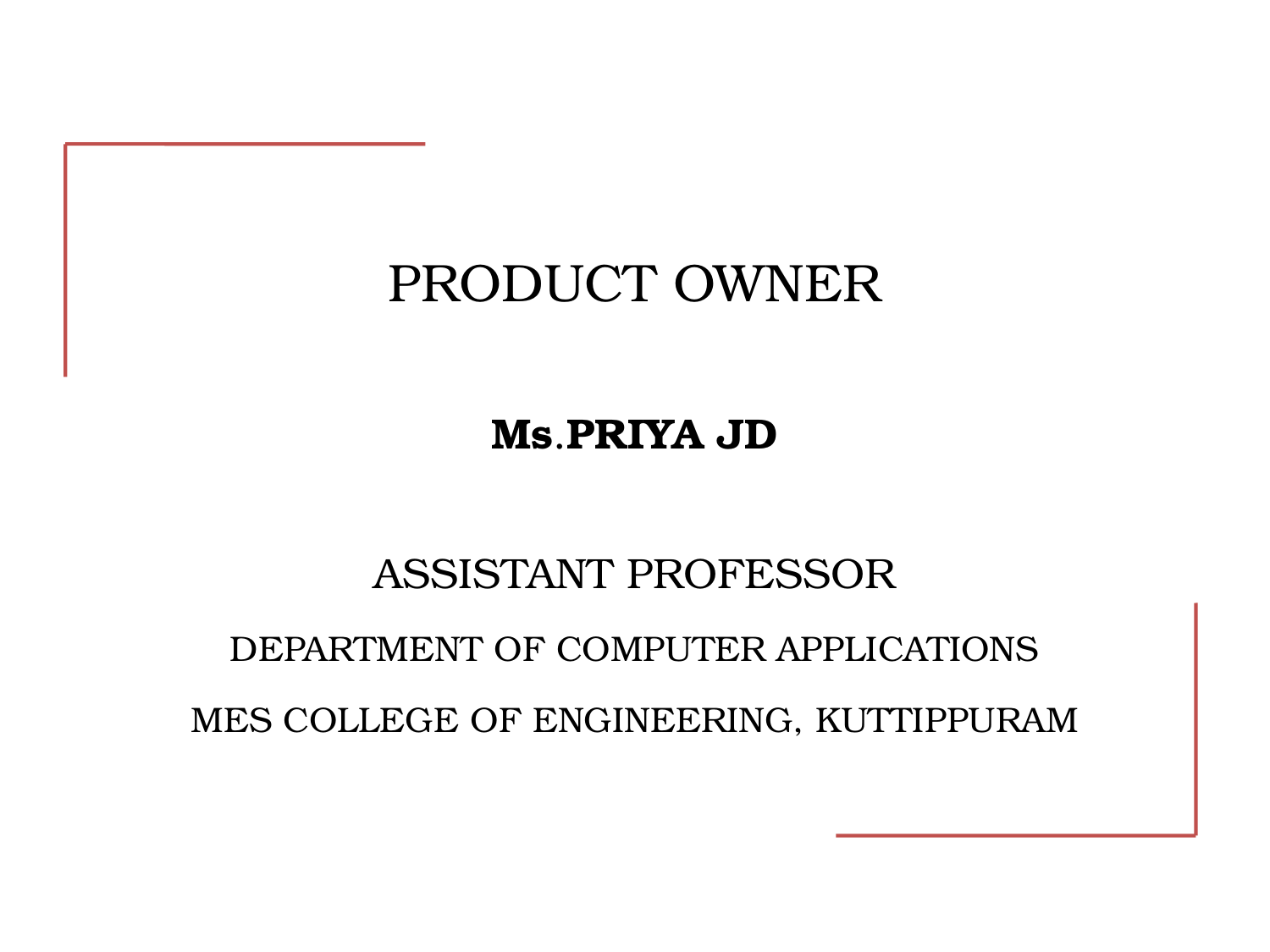

PRODUCT OWNER
Ms.PRIYA JD
ASSISTANT PROFESSOR
DEPARTMENT OF COMPUTER APPLICATIONS
MES COLLEGE OF ENGINEERING, KUTTIPPURAM